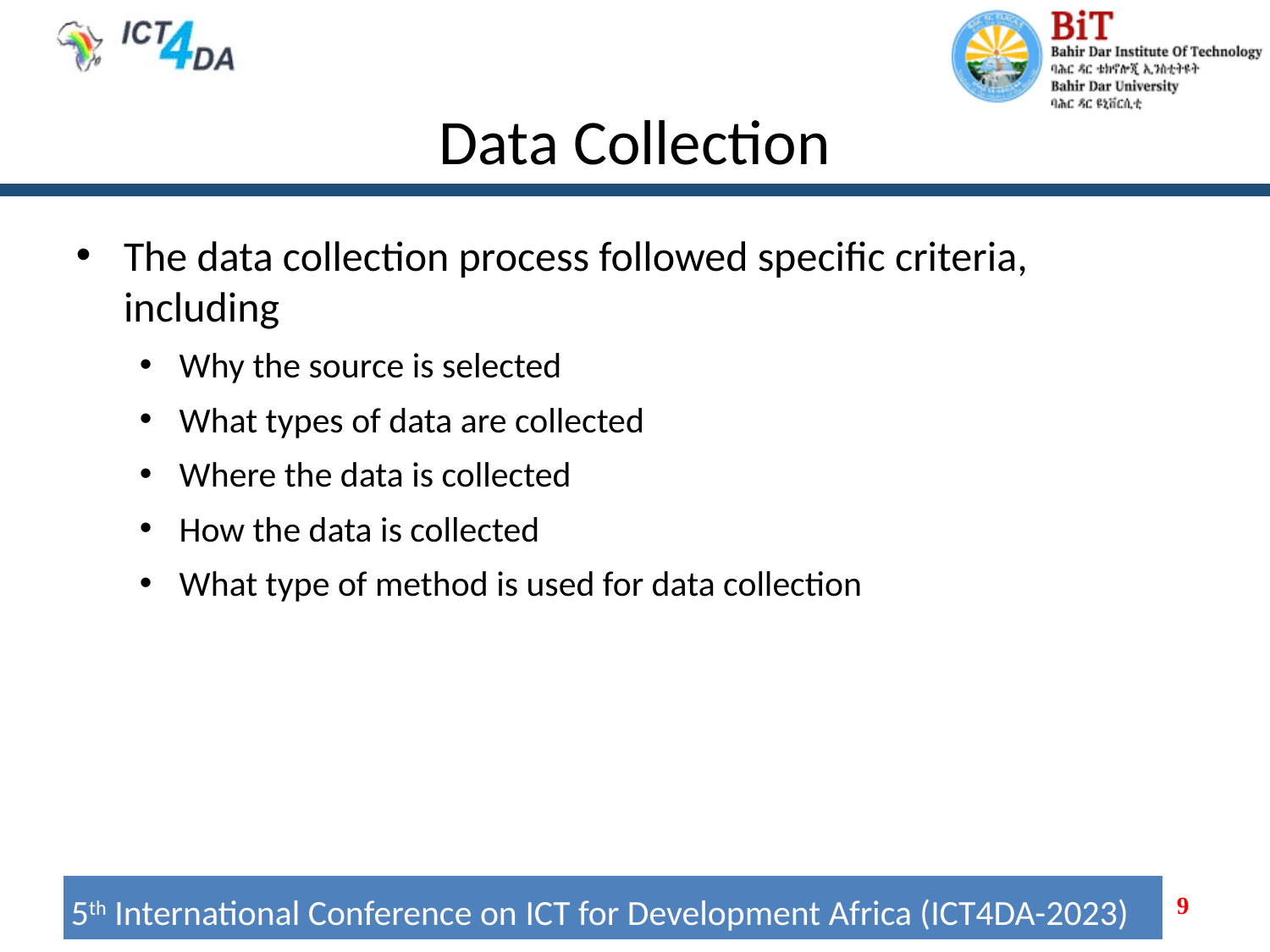

# Data Collection
The data collection process followed specific criteria, including
Why the source is selected
What types of data are collected
Where the data is collected
How the data is collected
What type of method is used for data collection
9